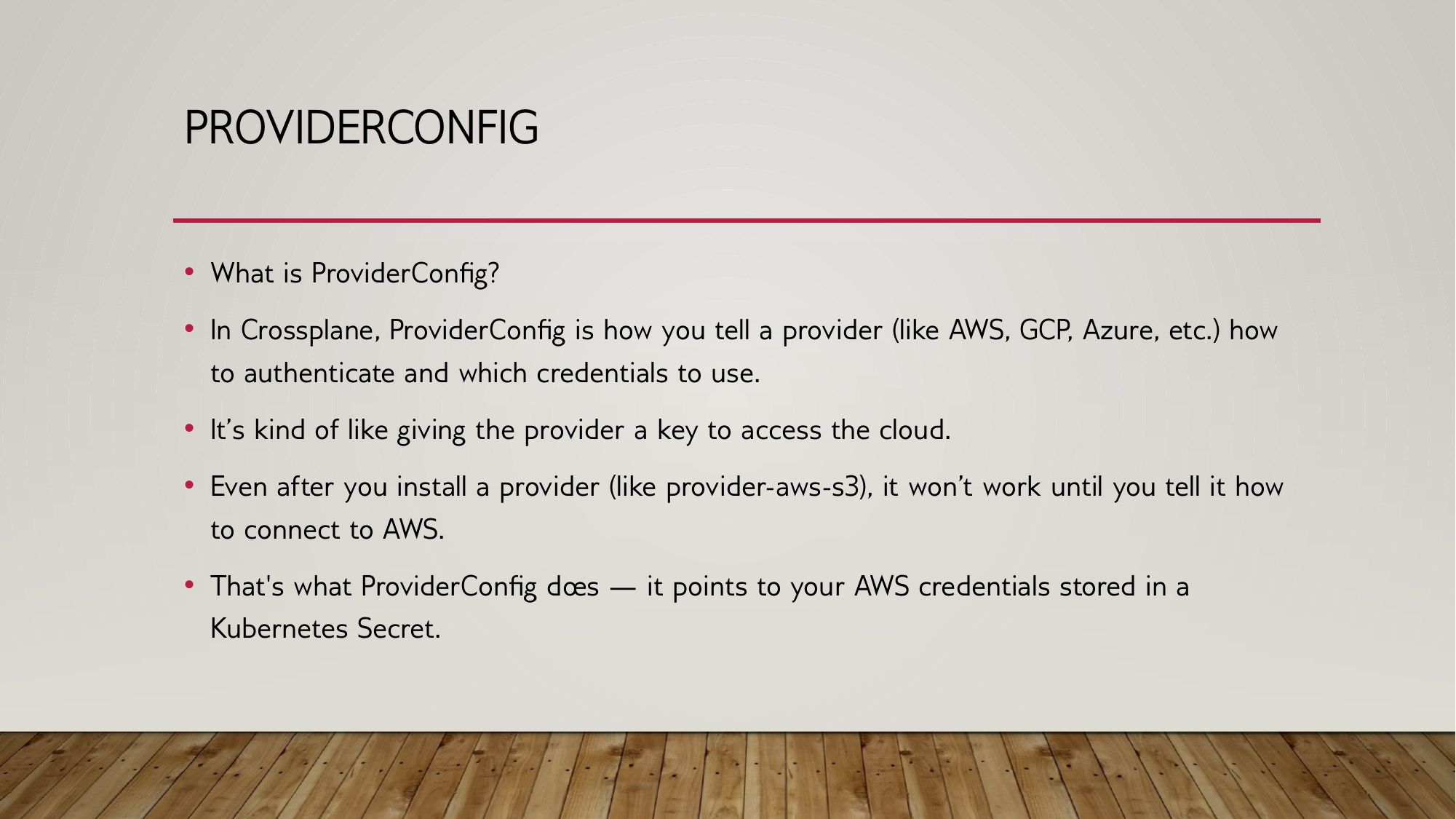

# Providerconfig
What is ProviderConfig?
In Crossplane, ProviderConfig is how you tell a provider (like AWS, GCP, Azure, etc.) how to authenticate and which credentials to use.
It’s kind of like giving the provider a key to access the cloud.
Even after you install a provider (like provider-aws-s3), it won’t work until you tell it how to connect to AWS.
That's what ProviderConfig does — it points to your AWS credentials stored in a Kubernetes Secret.